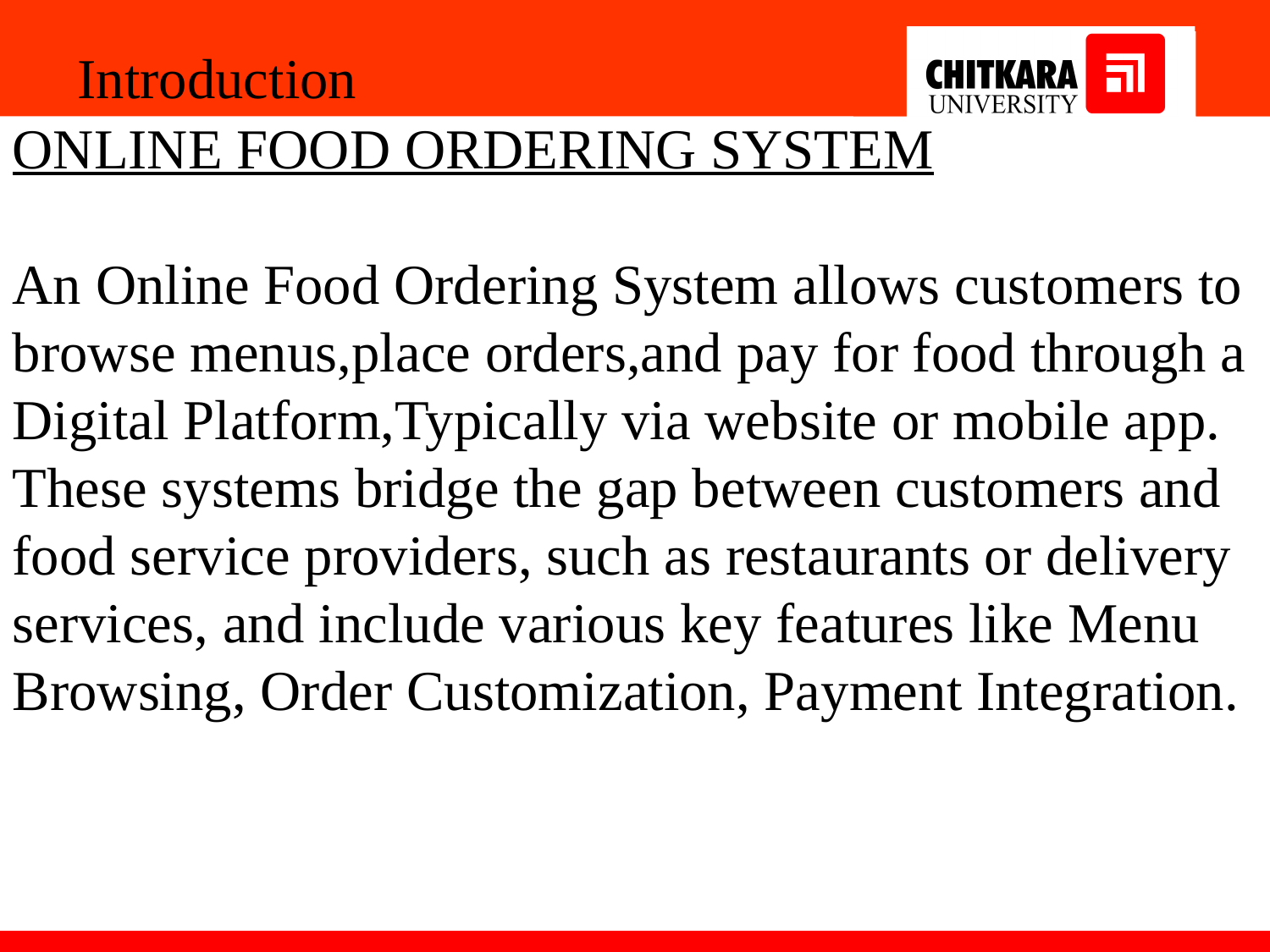

Introduction
ONLINE FOOD ORDERING SYSTEM

An Online Food Ordering System allows customers to browse menus,place orders,and pay for food through a Digital Platform,Typically via website or mobile app.
These systems bridge the gap between customers and food service providers, such as restaurants or delivery services, and include various key features like Menu Browsing, Order Customization, Payment Integration.